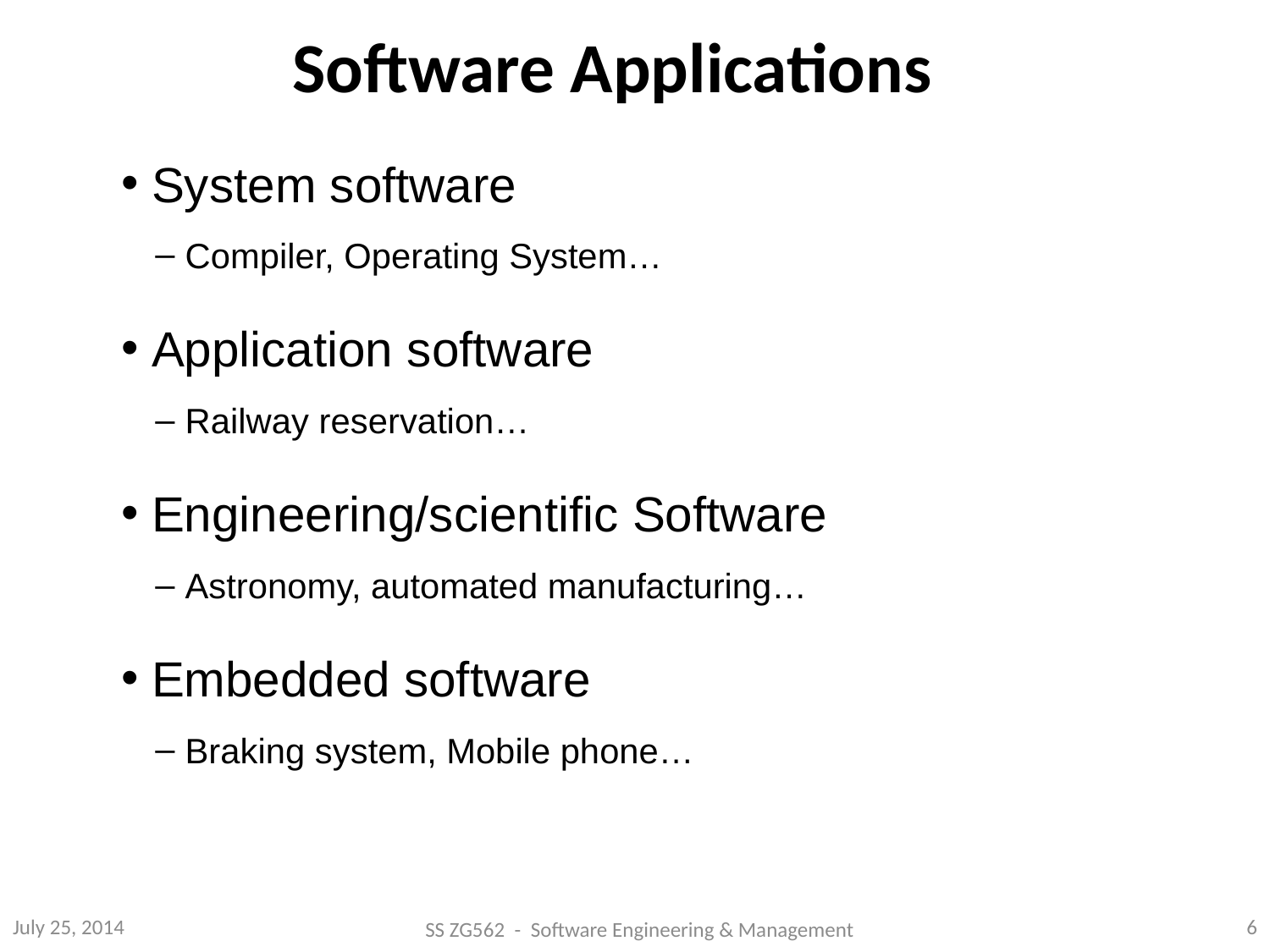

Software Applications
System software
Compiler, Operating System…
Application software
Railway reservation…
Engineering/scientific Software
Astronomy, automated manufacturing…
Embedded software
Braking system, Mobile phone…
July 25, 2014
6
SS ZG562  -  Software Engineering & Management